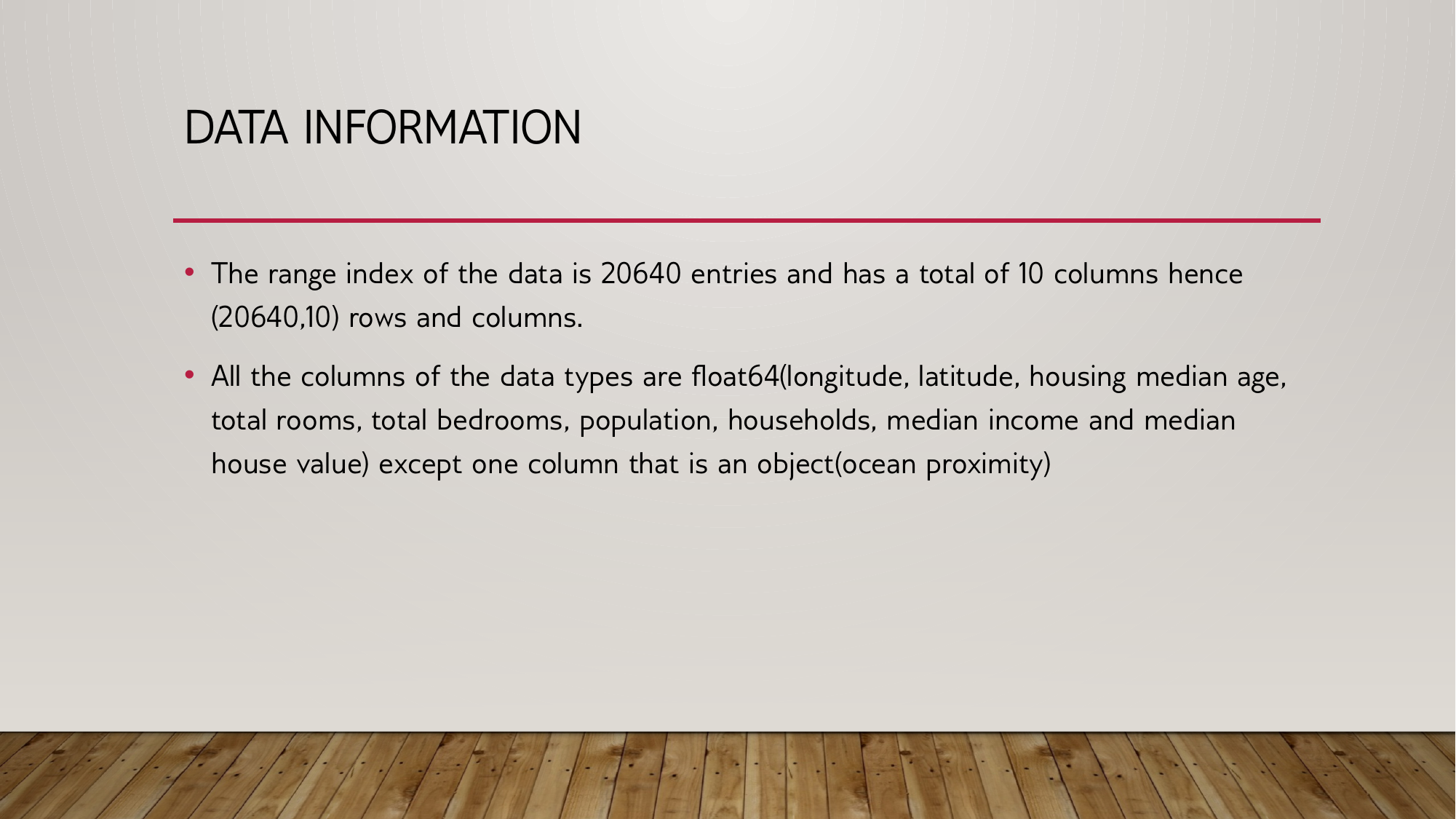

# Data Information
The range index of the data is 20640 entries and has a total of 10 columns hence (20640,10) rows and columns.
All the columns of the data types are float64(longitude, latitude, housing median age, total rooms, total bedrooms, population, households, median income and median house value) except one column that is an object(ocean proximity)